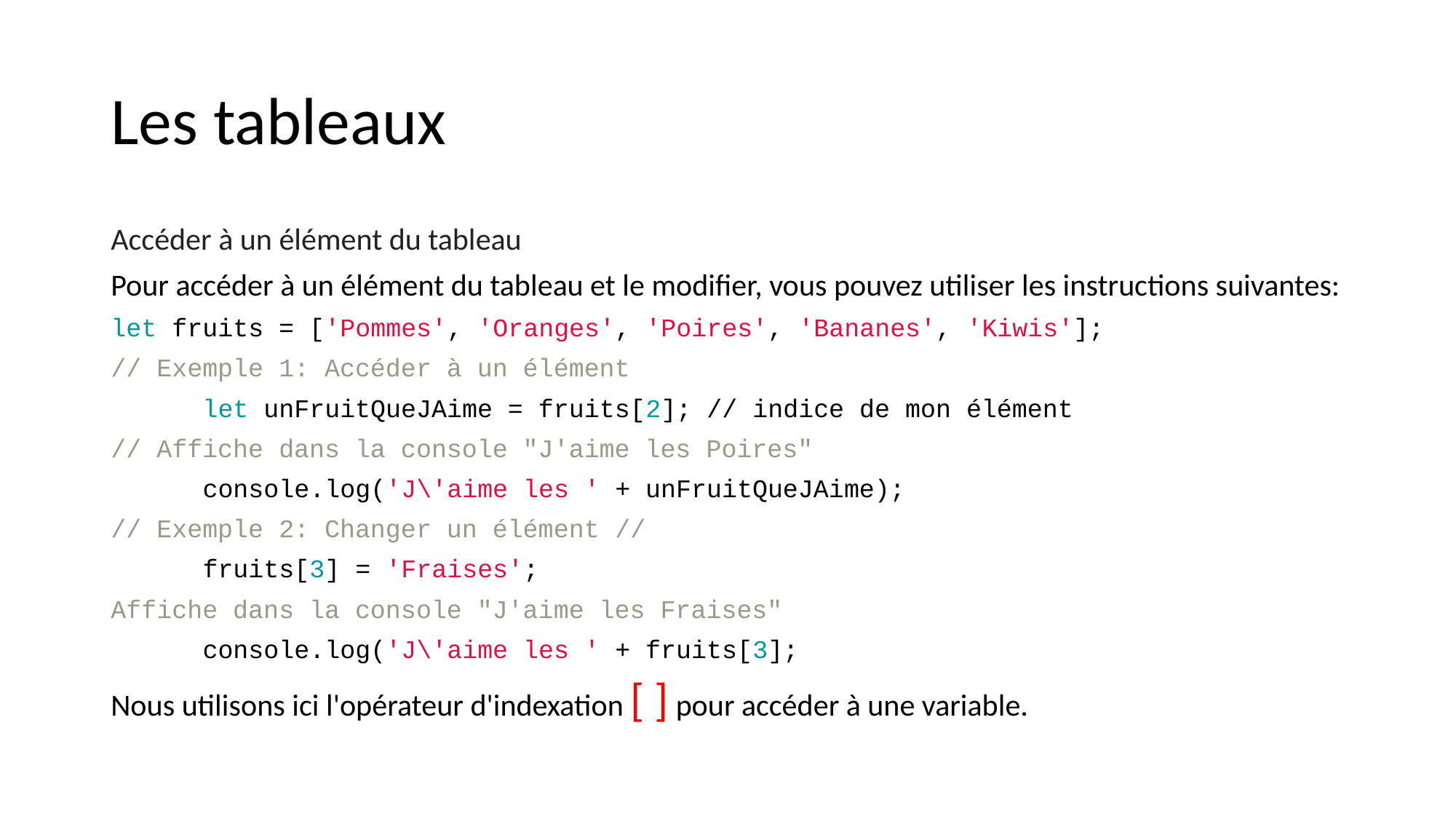

# Les tableaux
Accéder à un élément du tableau
Pour accéder à un élément du tableau et le modifier, vous pouvez utiliser les instructions suivantes:
let fruits = ['Pommes', 'Oranges', 'Poires', 'Bananes', 'Kiwis'];
// Exemple 1: Accéder à un élément
	let unFruitQueJAime = fruits[2]; // indice de mon élément
// Affiche dans la console "J'aime les Poires"
	console.log('J\'aime les ' + unFruitQueJAime);
// Exemple 2: Changer un élément //
	fruits[3] = 'Fraises';
Affiche dans la console "J'aime les Fraises"
	console.log('J\'aime les ' + fruits[3];
Nous utilisons ici l'opérateur d'indexation [ ] pour accéder à une variable.